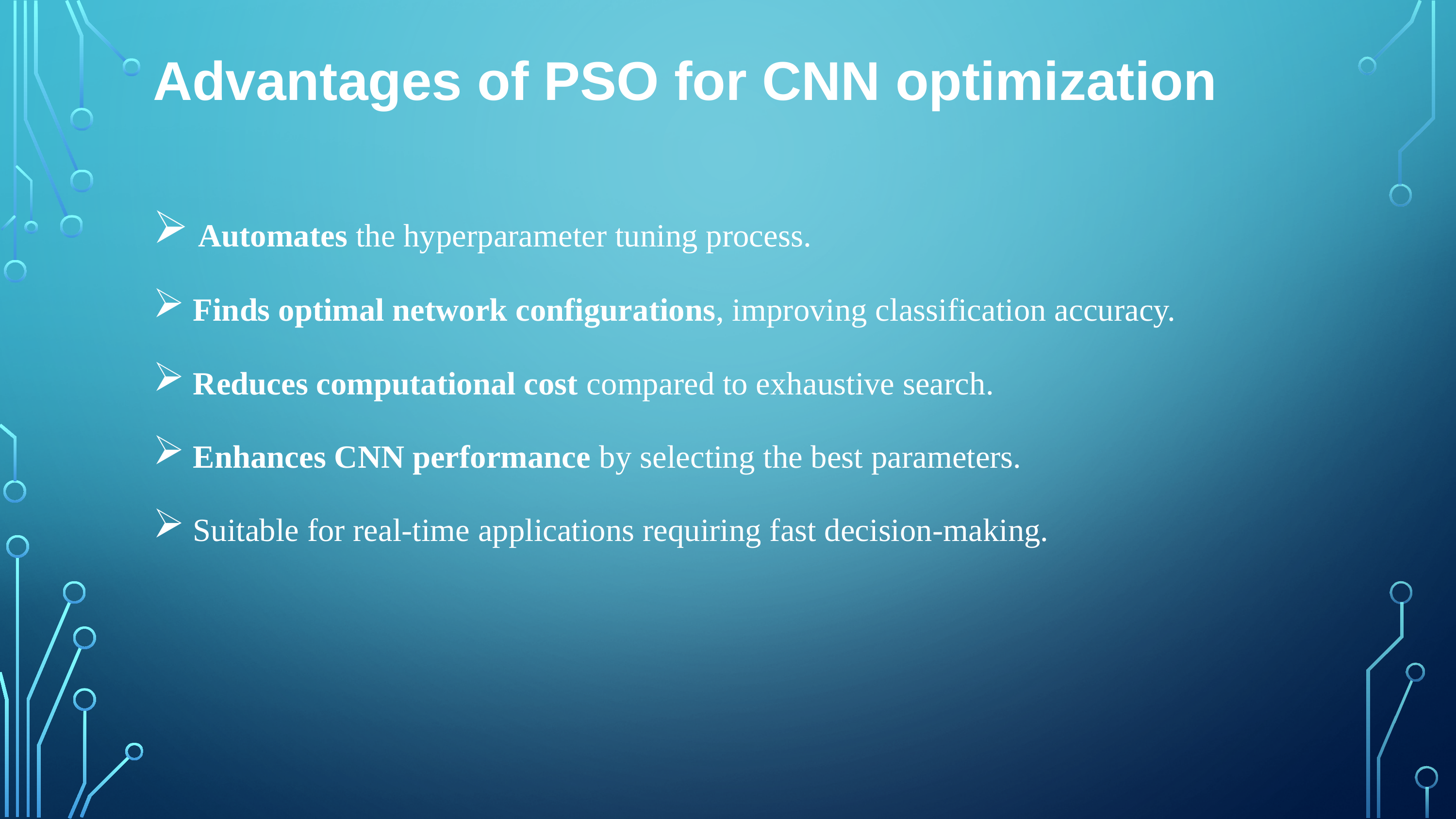

# Advantages of PSO for CNN optimization
 Automates the hyperparameter tuning process.
 Finds optimal network configurations, improving classification accuracy.
 Reduces computational cost compared to exhaustive search.
 Enhances CNN performance by selecting the best parameters.
 Suitable for real-time applications requiring fast decision-making.